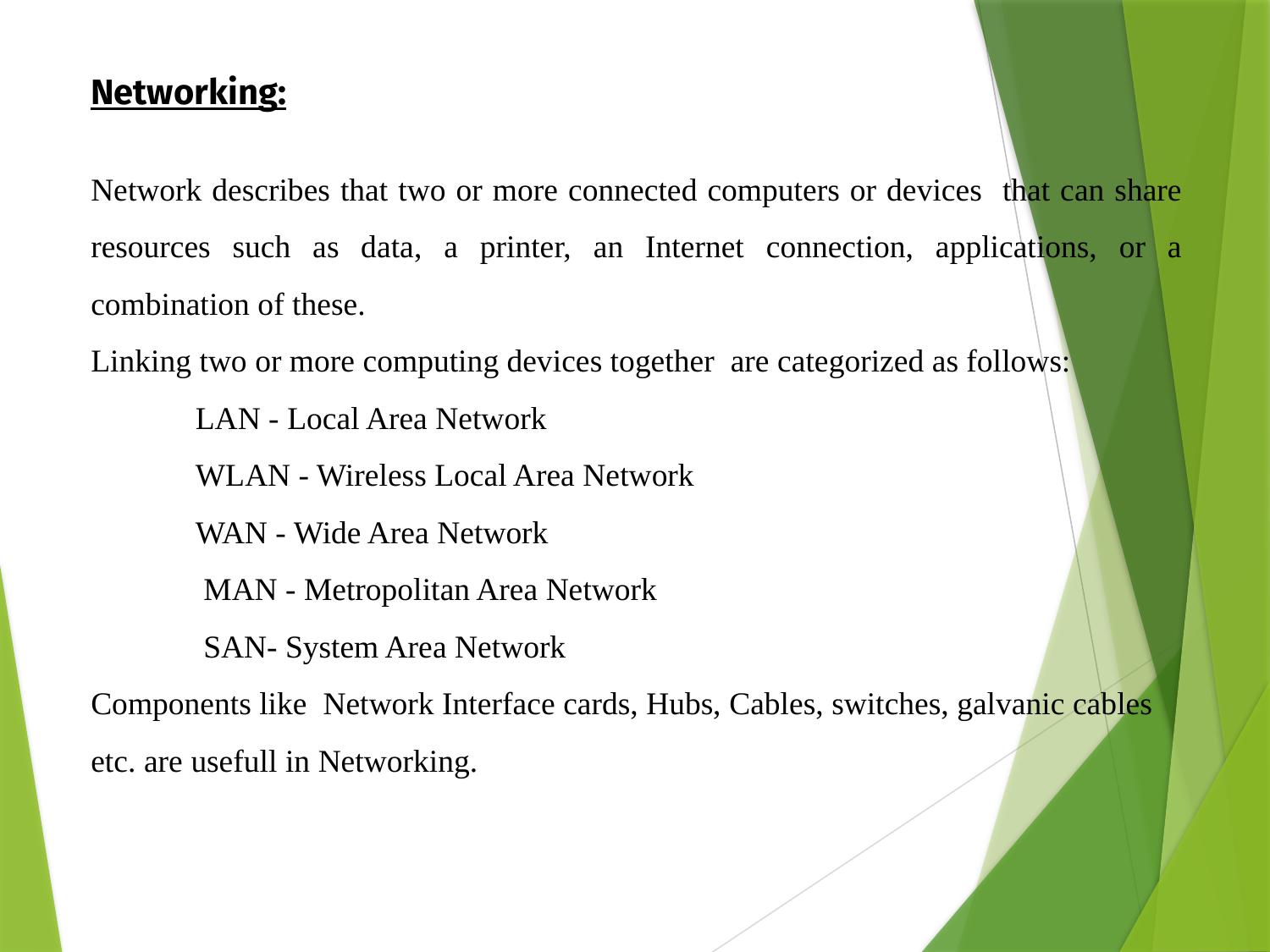

Networking:

Network describes that two or more connected computers or devices  that can share resources such as data, a printer, an Internet connection, applications, or a combination of these.
Linking two or more computing devices together  are categorized as follows:
             LAN - Local Area Network
             WLAN - Wireless Local Area Network
             WAN - Wide Area Network
              MAN - Metropolitan Area Network
              SAN- System Area Network
Components like  Network Interface cards, Hubs, Cables, switches, galvanic cables etc. are usefull in Networking.